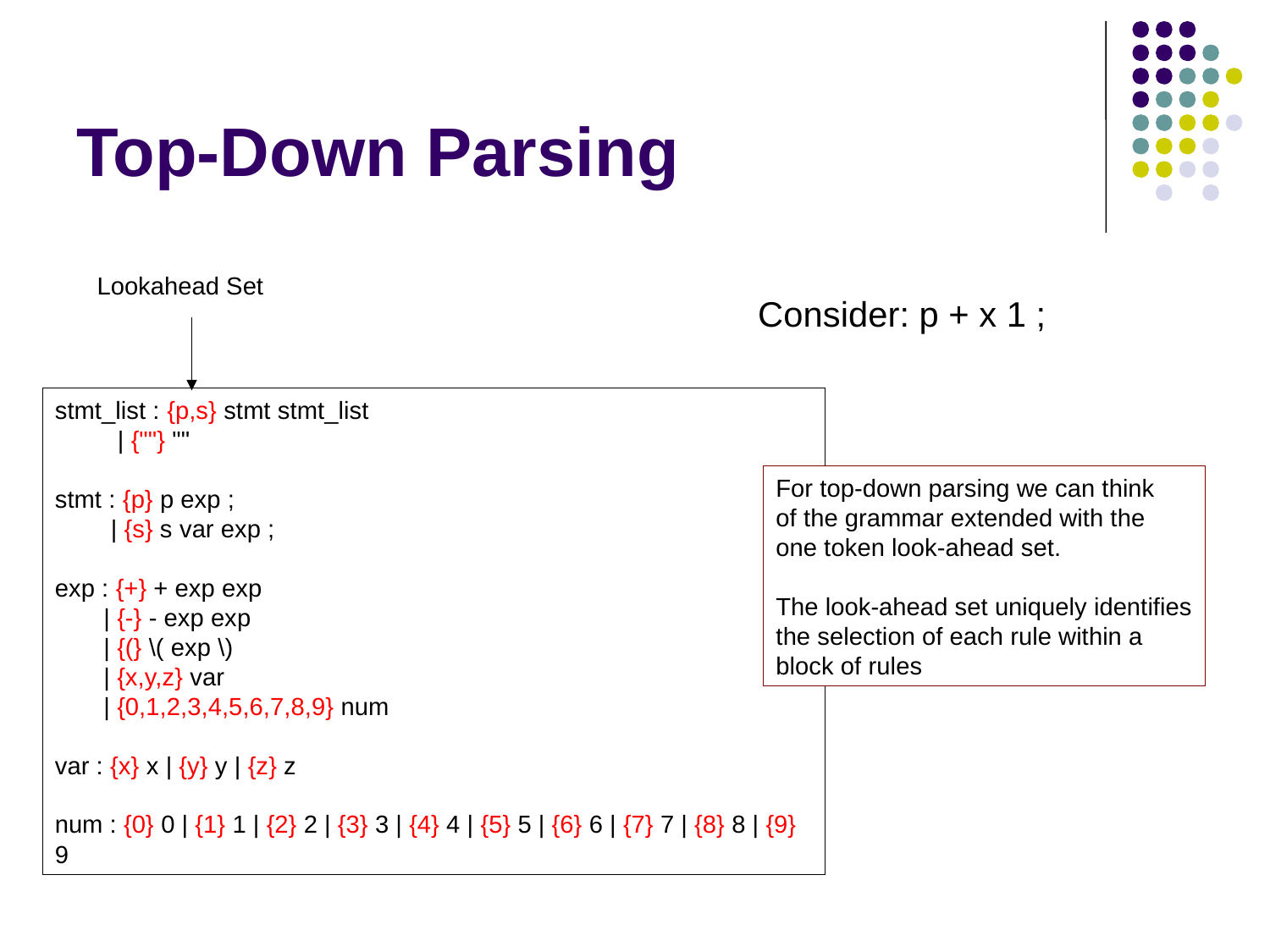

# Top-Down Parsing
Lookahead Set
Consider: p + x 1 ;
stmt_list : {p,s} stmt stmt_list
         | {""} ""

stmt : {p} p exp ;
        | {s} s var exp ;

exp : {+} + exp exp
       | {-} - exp exp
       | {(} \( exp \)
       | {x,y,z} var
       | {0,1,2,3,4,5,6,7,8,9} num

var : {x} x | {y} y | {z} z

num : {0} 0 | {1} 1 | {2} 2 | {3} 3 | {4} 4 | {5} 5 | {6} 6 | {7} 7 | {8} 8 | {9} 9
For top-down parsing we can think
of the grammar extended with the
one token look-ahead set.

The look-ahead set uniquely identifies
the selection of each rule within a
block of rules